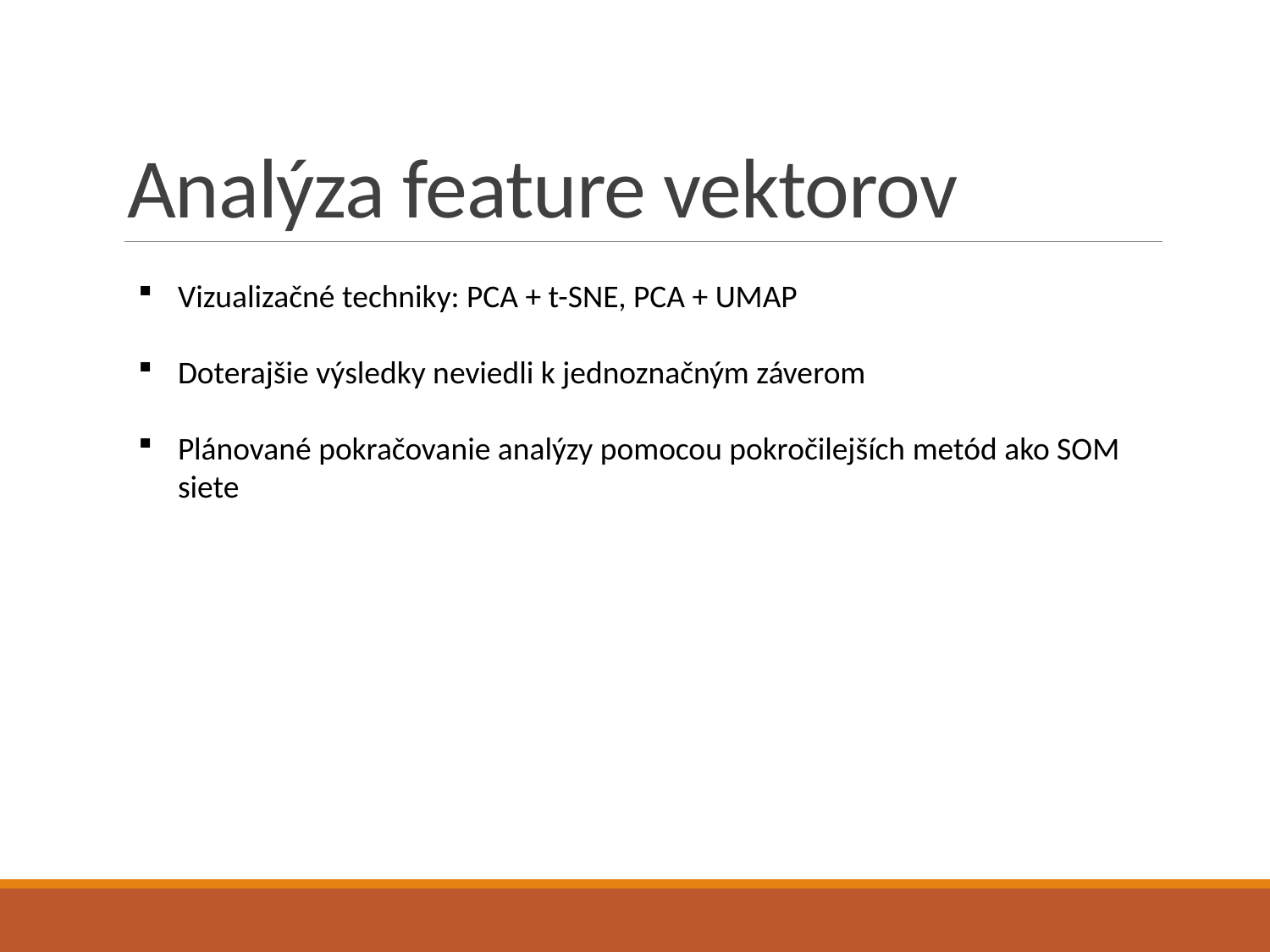

# Analýza feature vektorov
Vizualizačné techniky: PCA + t-SNE, PCA + UMAP

Doterajšie výsledky neviedli k jednoznačným záverom

Plánované pokračovanie analýzy pomocou pokročilejších metód ako SOM siete